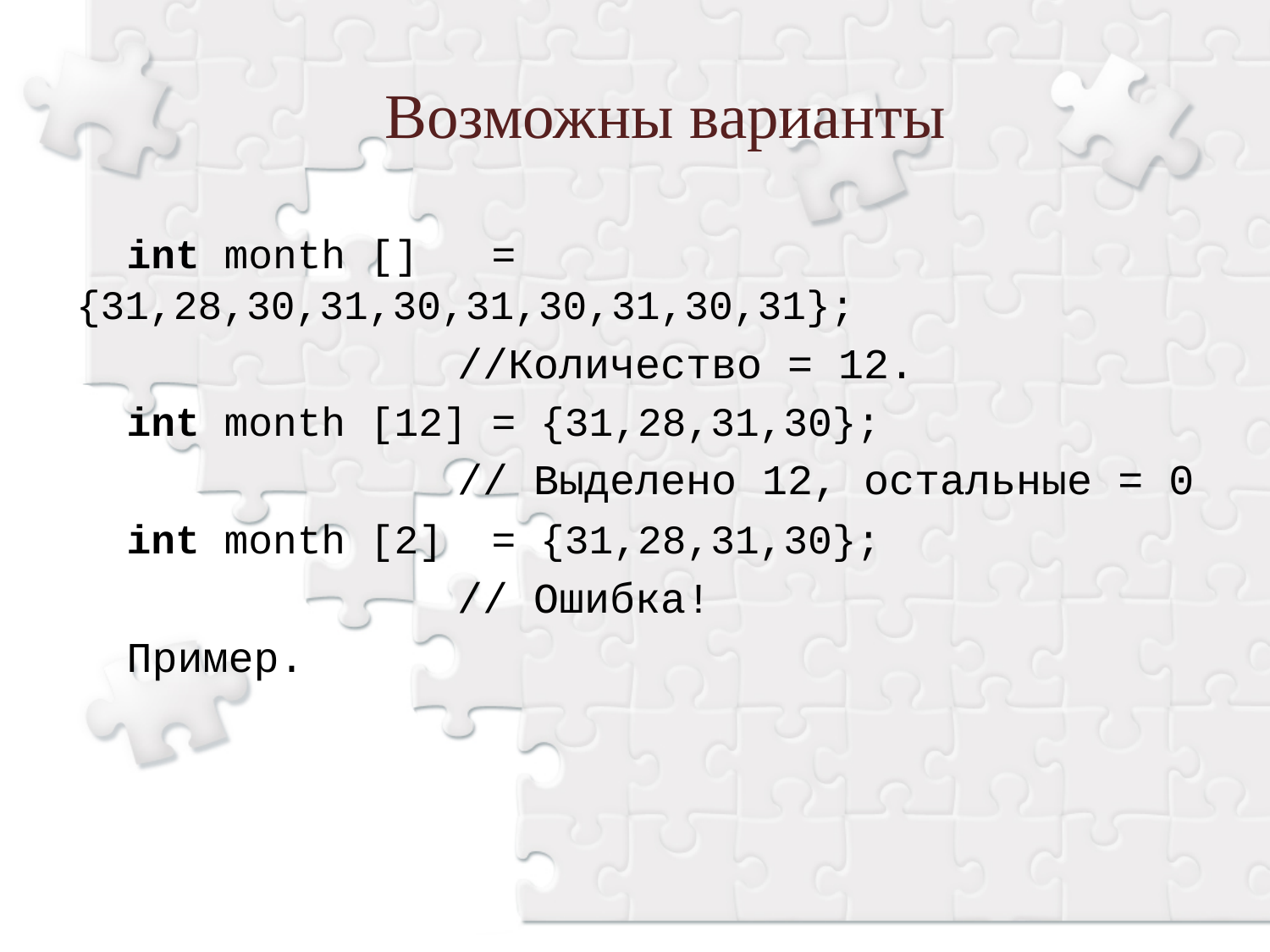

Возможны варианты
int month []   = {31,28,30,31,30,31,30,31,30,31};
			//Количество = 12.
int month [12] = {31,28,31,30};
			// Выделено 12, остальные = 0
int month [2]  = {31,28,31,30};
			// Ошибка!
Пример.